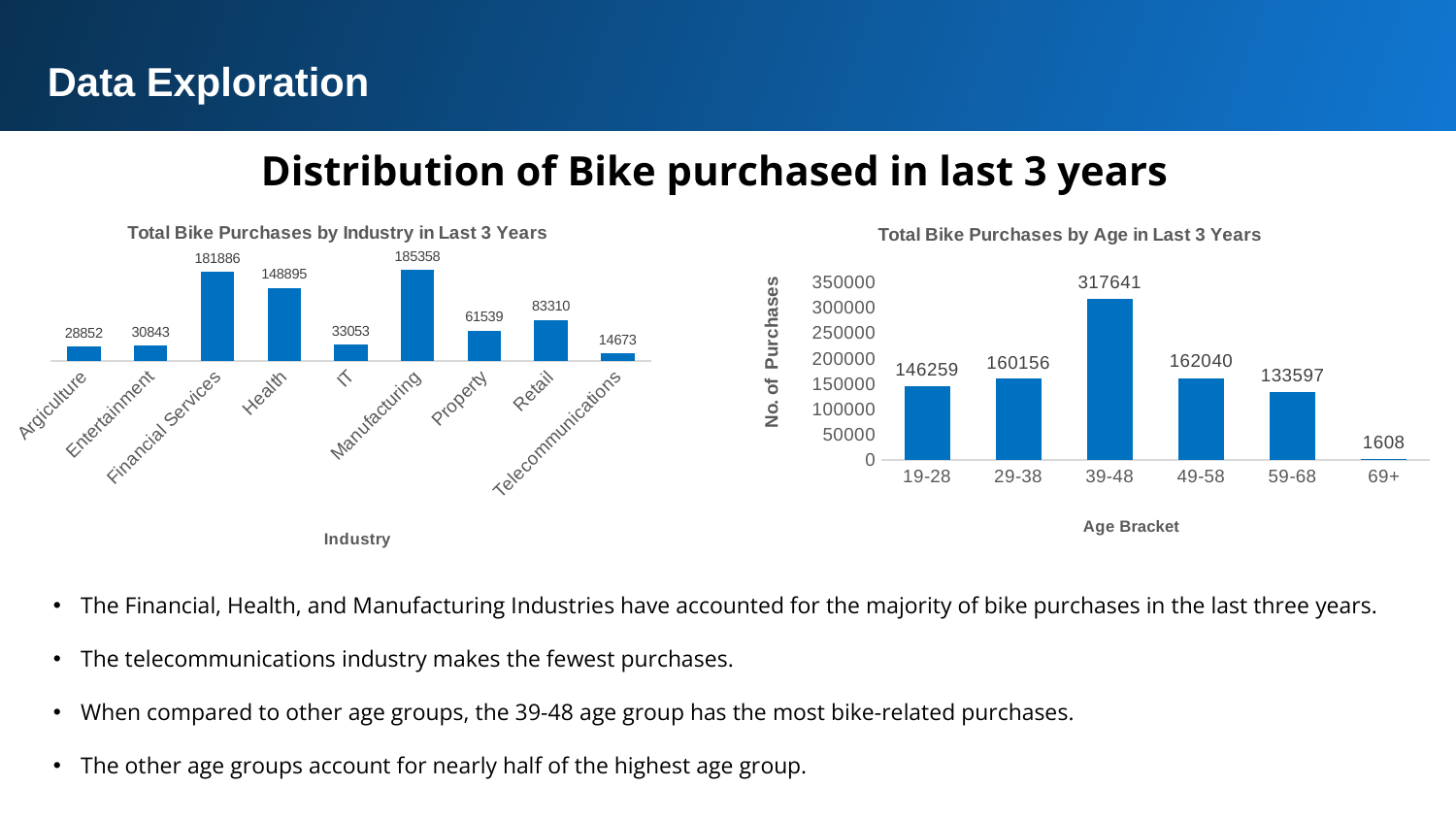

Data Exploration
Distribution of Bike purchased in last 3 years

### Chart: Total Bike Purchases by Industry in Last 3 Years

| Category | Argiculture |
|---|---|
| Argiculture | 28852.0 |
| Entertainment | 30843.0 |
| Financial Services | 181886.0 |
| Health | 148895.0 |
| IT | 33053.0 |
| Manufacturing | 185358.0 |
| Property | 61539.0 |
| Retail | 83310.0 |
| Telecommunications | 14673.0 |

### Chart: Total Bike Purchases by Age in Last 3 Years

| Category |  |
|---|---|
| 19-28 | 146259.0 |
| 29-38 | 160156.0 |
| 39-48 | 317641.0 |
| 49-58 | 162040.0 |
| 59-68 | 133597.0 |
| 69+ | 1608.0 |
The Financial, Health, and Manufacturing Industries have accounted for the majority of bike purchases in the last three years.

The telecommunications industry makes the fewest purchases.

When compared to other age groups, the 39-48 age group has the most bike-related purchases.

The other age groups account for nearly half of the highest age group.